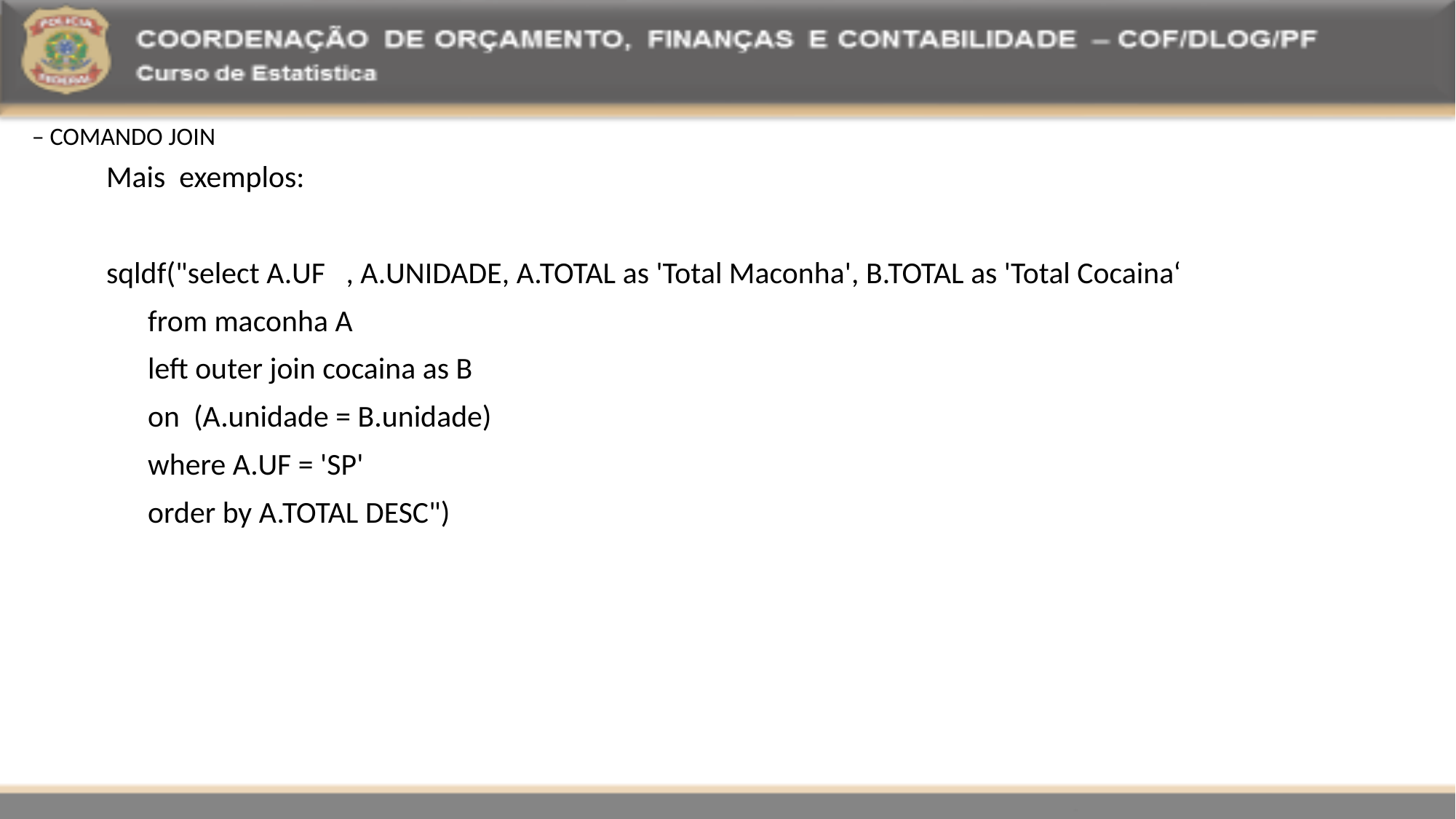

– COMANDO JOIN
Mais  exemplos:

sqldf("select A.UF   , A.UNIDADE, A.TOTAL as 'Total Maconha', B.TOTAL as 'Total Cocaina‘
      from maconha A
      left outer join cocaina as B
      on  (A.unidade = B.unidade)
      where A.UF = 'SP'
      order by A.TOTAL DESC")